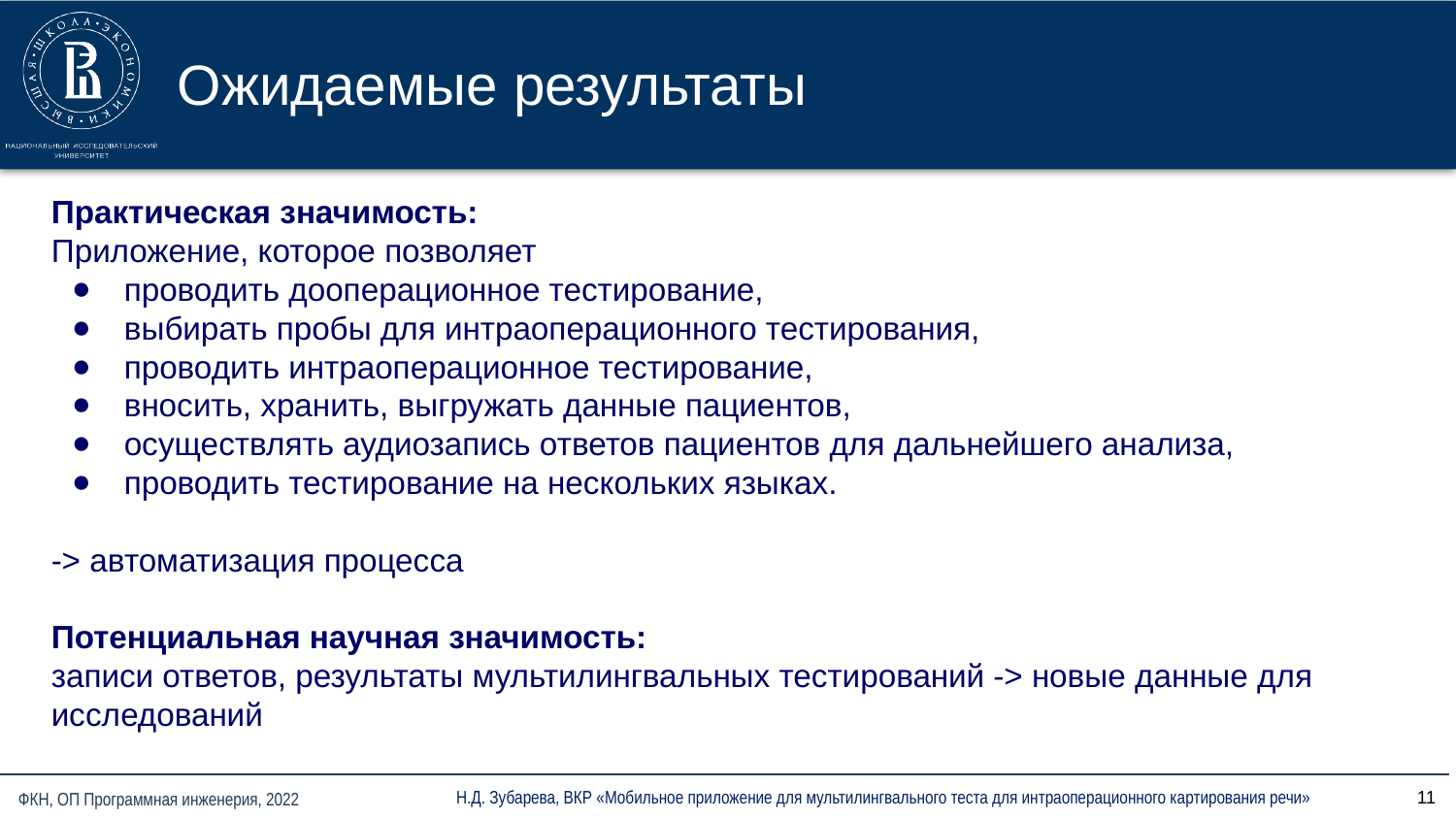

# Ожидаемые результаты
Практическая значимость:
Приложение, которое позволяет
проводить дооперационное тестирование,
выбирать пробы для интраоперационного тестирования,
проводить интраоперационное тестирование,
вносить, хранить, выгружать данные пациентов,
осуществлять аудиозапись ответов пациентов для дальнейшего анализа,
проводить тестирование на нескольких языках.

-> автоматизация процесса

Потенциальная научная значимость:
записи ответов, результаты мультилингвальных тестирований -> новые данные для исследований
11
Н.Д. Зубарева, ВКР «Мобильное приложение для мультилингвального теста для интраоперационного картирования речи»